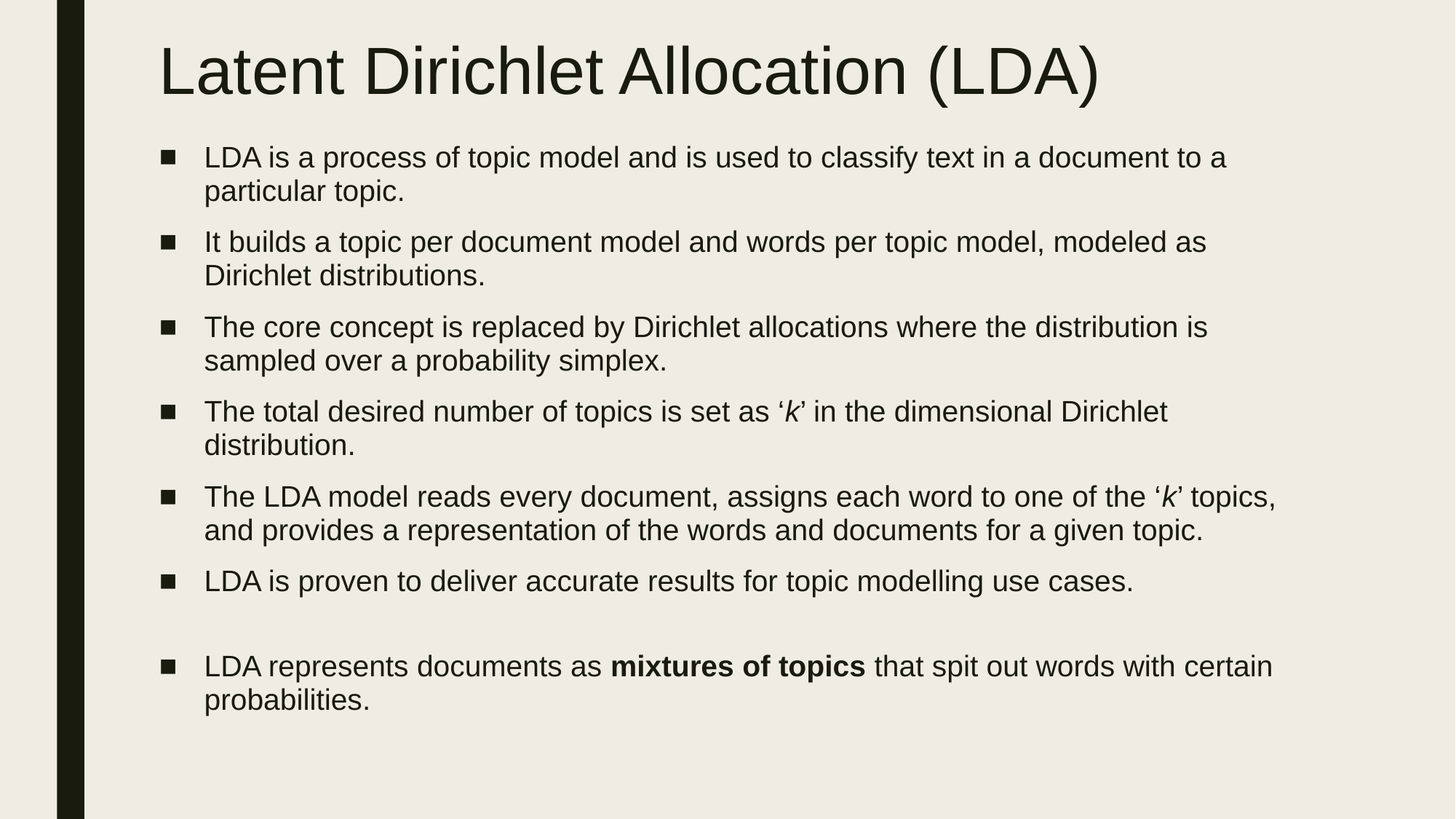

# Latent Dirichlet Allocation (LDA)
LDA is a process of topic model and is used to classify text in a document to a particular topic.
It builds a topic per document model and words per topic model, modeled as Dirichlet distributions.
The core concept is replaced by Dirichlet allocations where the distribution is sampled over a probability simplex.
The total desired number of topics is set as ‘k’ in the dimensional Dirichlet distribution.
The LDA model reads every document, assigns each word to one of the ‘k’ topics, and provides a representation of the words and documents for a given topic.
LDA is proven to deliver accurate results for topic modelling use cases.
LDA represents documents as mixtures of topics that spit out words with certain probabilities.